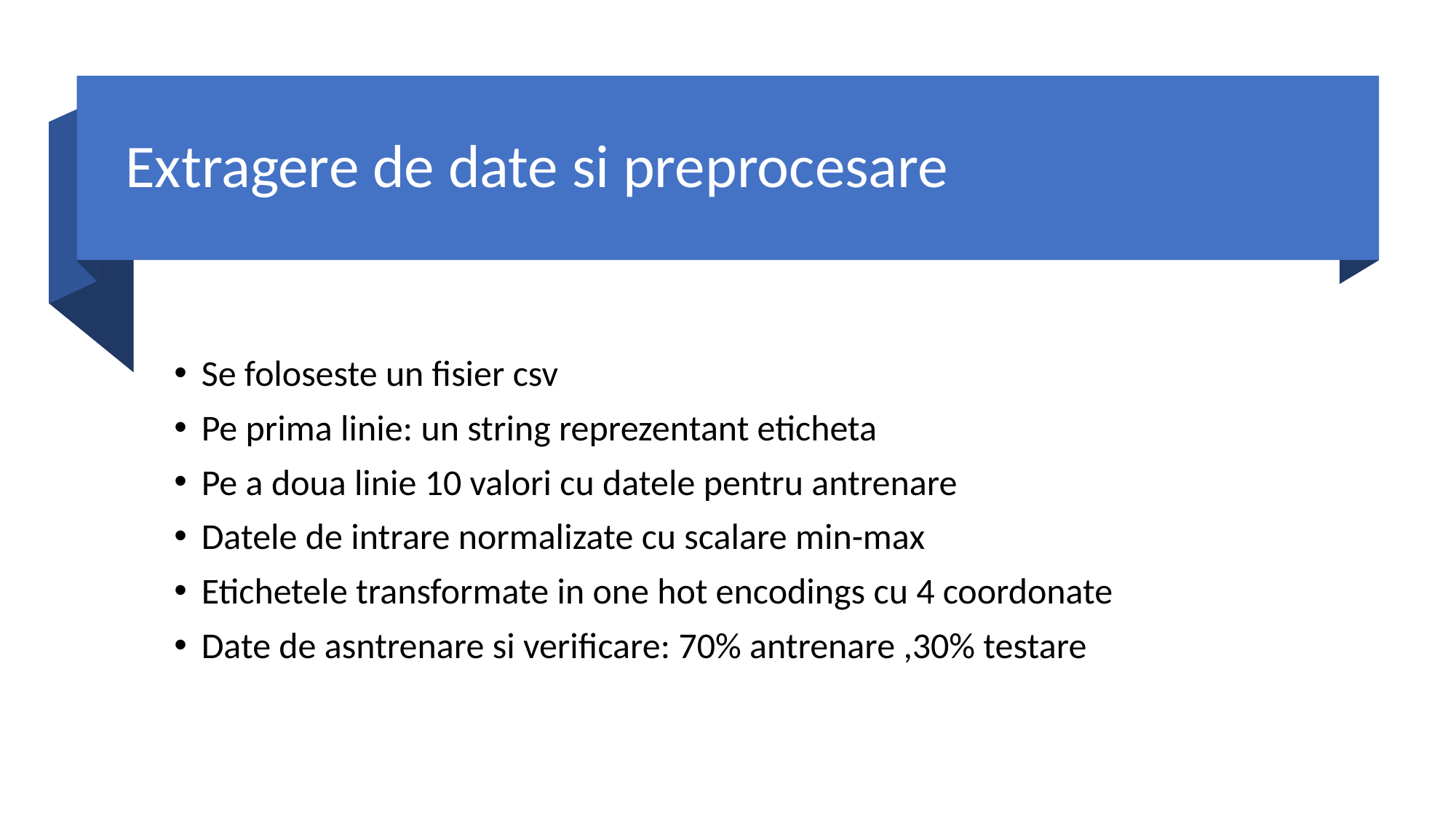

# Extragere de date si preprocesare

Se foloseste un fisier csv
Pe prima linie: un string reprezentant eticheta
Pe a doua linie 10 valori cu datele pentru antrenare
Datele de intrare normalizate cu scalare min-max
Etichetele transformate in one hot encodings cu 4 coordonate
Date de asntrenare si verificare: 70% antrenare ,30% testare